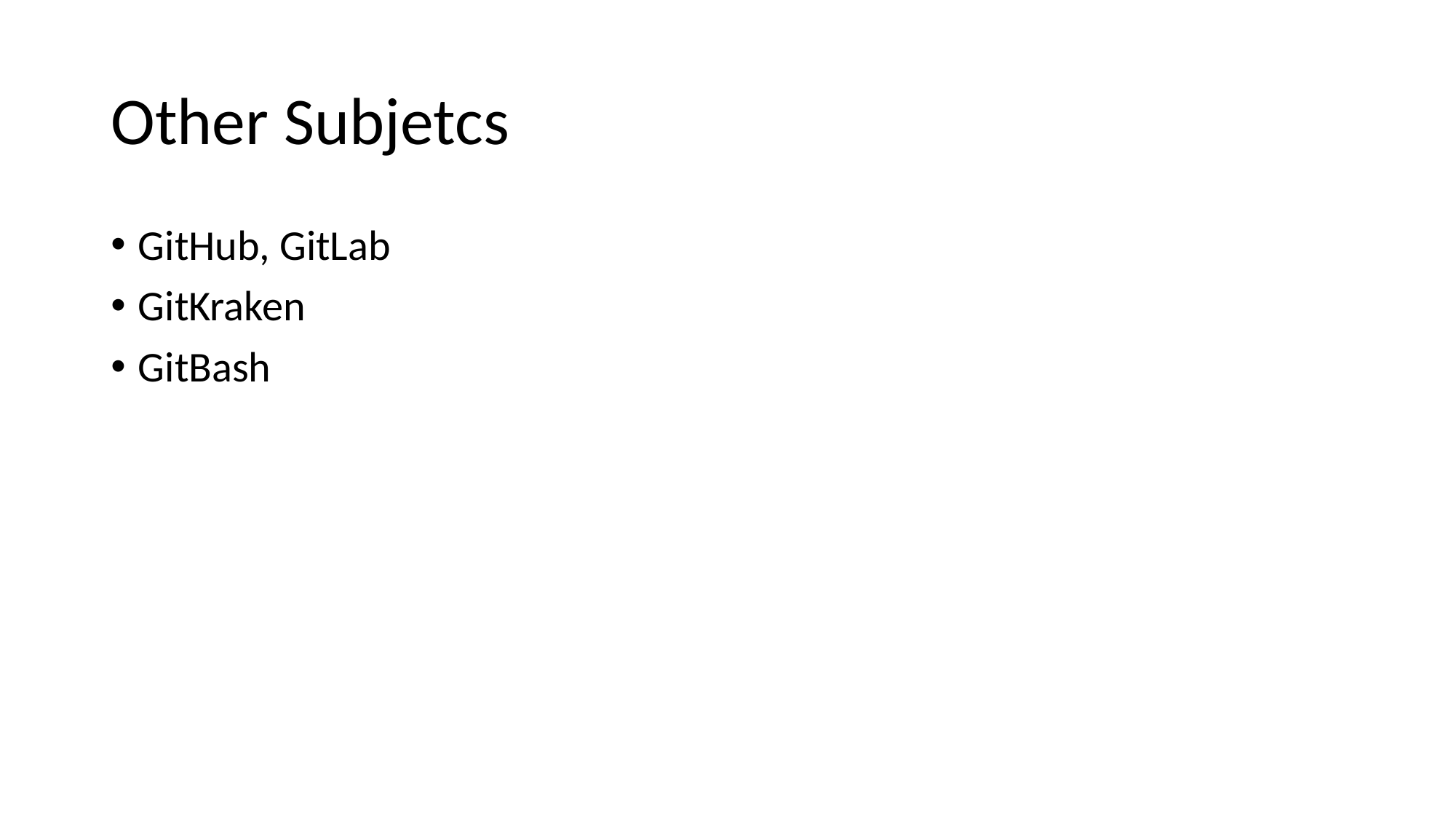

# Other Subjetcs
GitHub, GitLab
GitKraken
GitBash